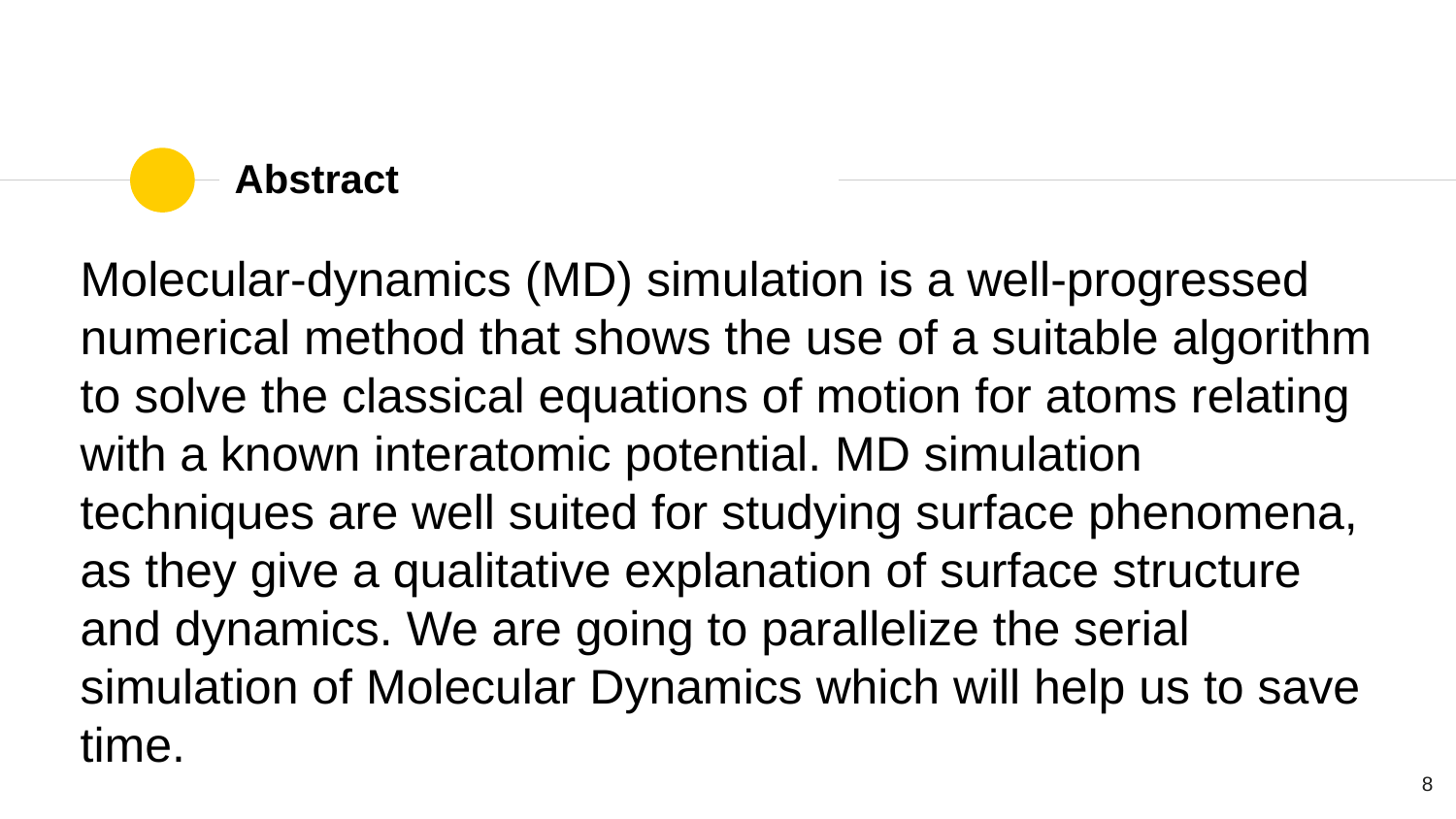

# Abstract
Molecular-dynamics (MD) simulation is a well-progressed numerical method that shows the use of a suitable algorithm to solve the classical equations of motion for atoms relating with a known interatomic potential. MD simulation techniques are well suited for studying surface phenomena, as they give a qualitative explanation of surface structure and dynamics. We are going to parallelize the serial simulation of Molecular Dynamics which will help us to save time.
8